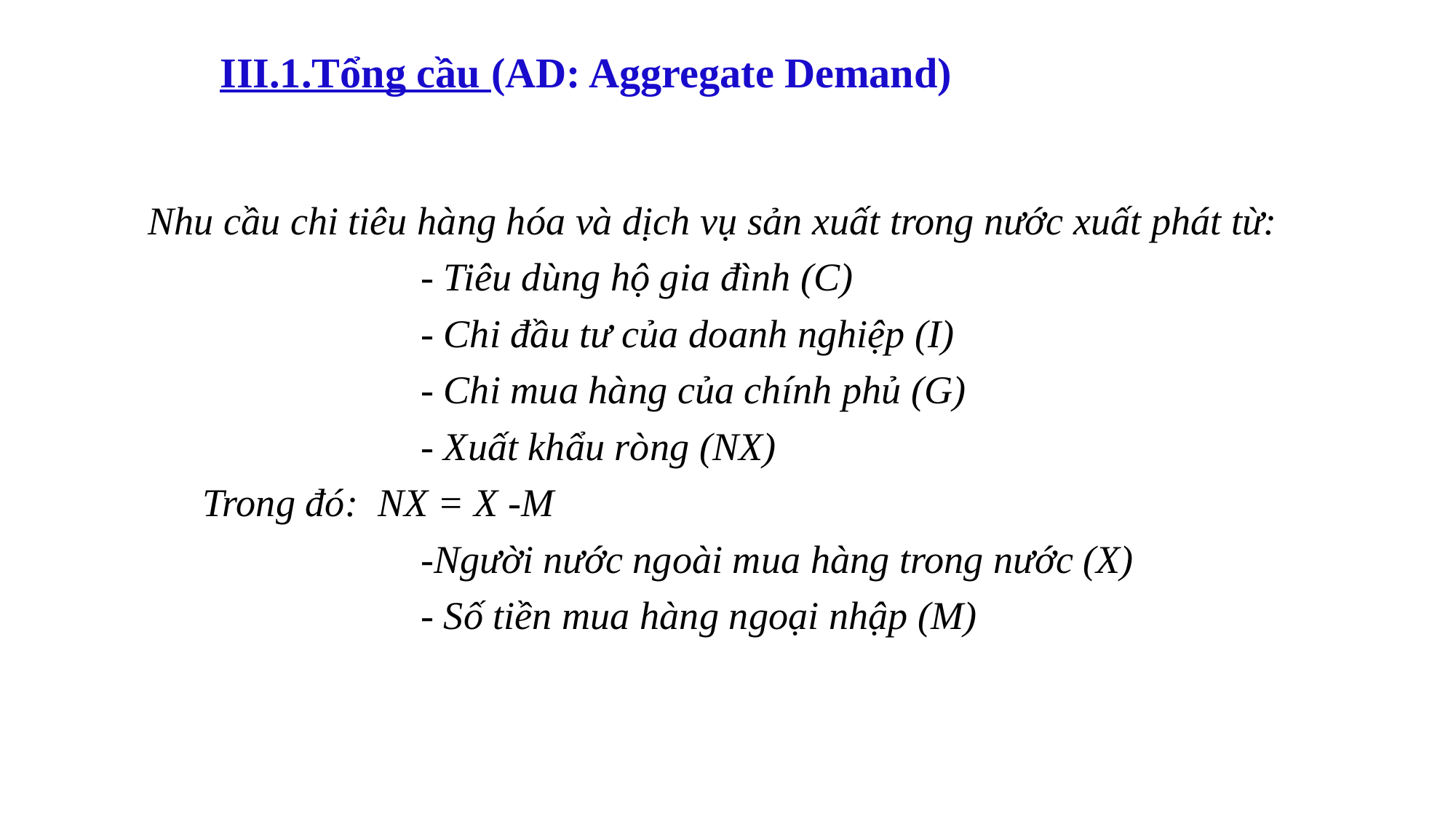

III.1.Tổng cầu (AD: Aggregate Demand)
Nhu cầu chi tiêu hàng hóa và dịch vụ sản xuất trong nước xuất phát từ:
		- Tiêu dùng hộ gia đình (C)
		- Chi đầu tư của doanh nghiệp (I)
		- Chi mua hàng của chính phủ (G)
		- Xuất khẩu ròng (NX)
Trong đó:  NX = X -M
		-Người nước ngoài mua hàng trong nước (X)
		- Số tiền mua hàng ngoại nhập (M)